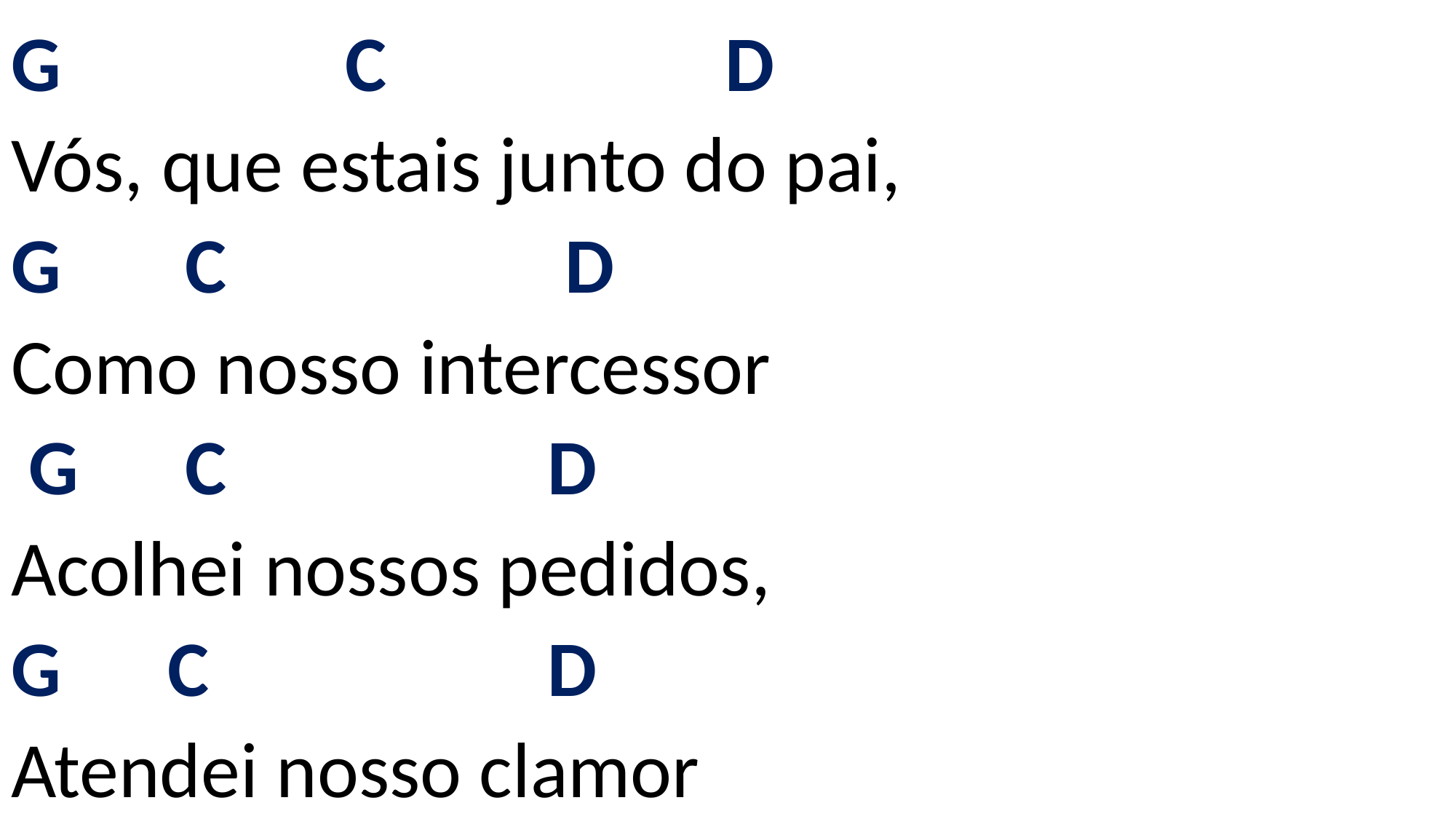

# G                C                   D Vós, que estais junto do pai, G       C                   D Como nosso intercessor G      C                  D Acolhei nossos pedidos, G      C                   D Atendei nosso clamor